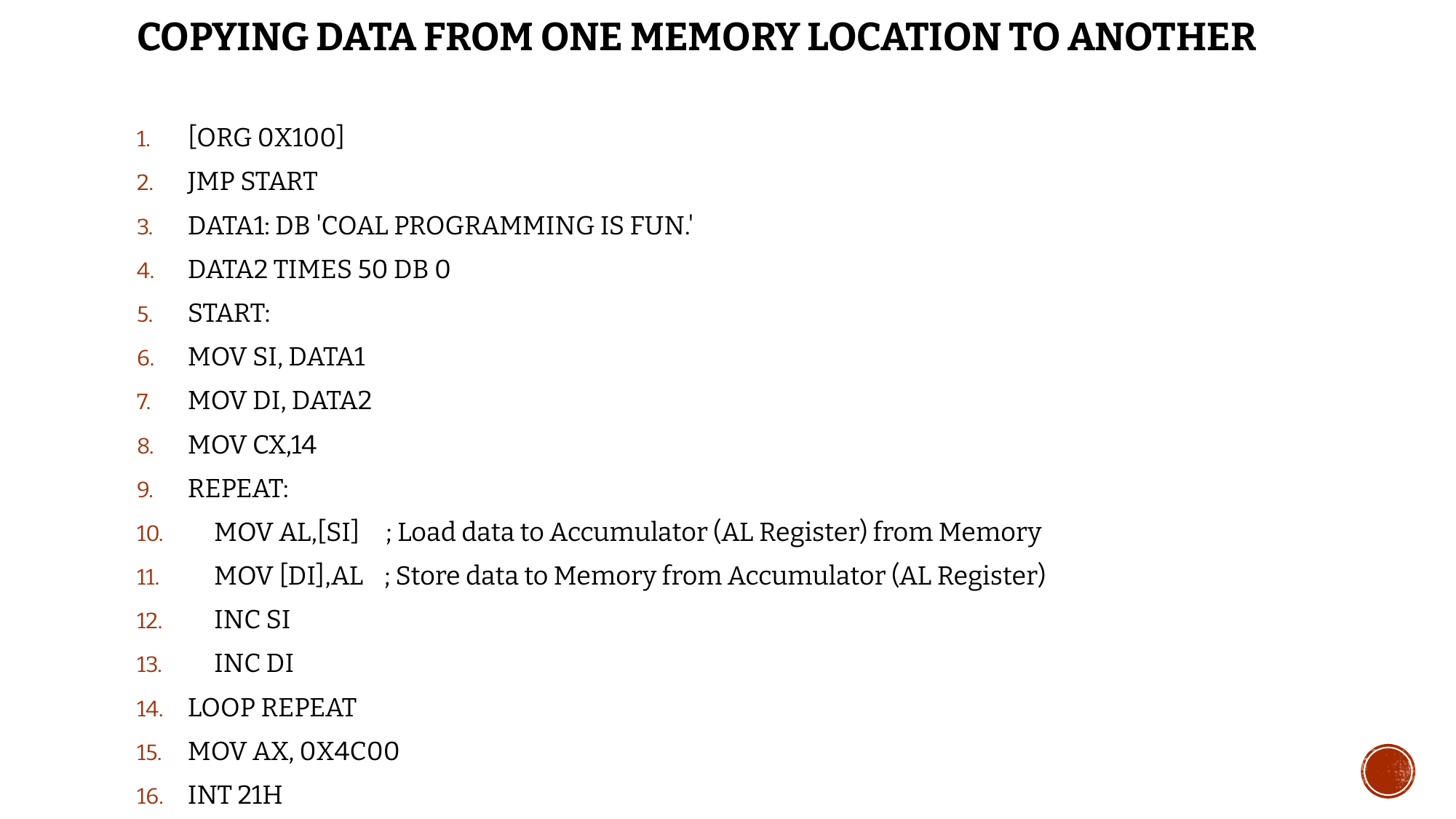

COPYING DATA FROM ONE MEMORY LOCATION TO ANOTHER

[ORG 0X100]
JMP START
DATA1: DB 'COAL PROGRAMMING IS FUN.'
DATA2 TIMES 50 DB 0
START:
MOV SI, DATA1
MOV DI, DATA2
MOV CX,14
REPEAT:
     MOV AL,[SI]     ; Load data to Accumulator (AL Register) from Memory
     MOV [DI],AL    ; Store data to Memory from Accumulator (AL Register)
     INC SI
     INC DI
LOOP REPEAT
MOV AX, 0X4C00
INT 21H